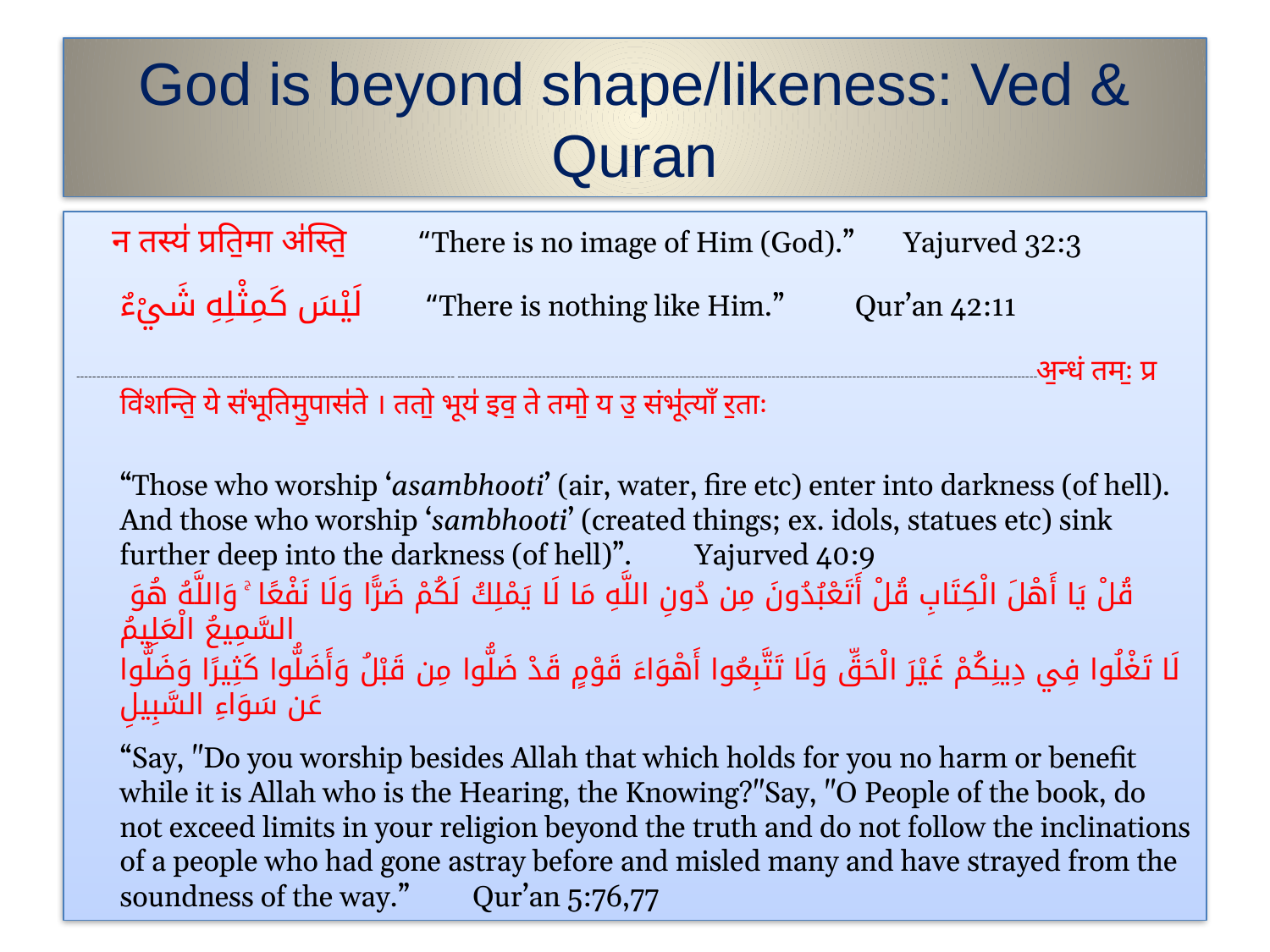

# God is beyond shape/likeness: Ved & Quran
    न तस्य॑ प्रति॒मा अ॑स्ति॒ 	“There is no image of Him (God).”       Yajurved 32:3

	لَيْسَ كَمِثْلِهِ شَيْءٌ 		 “There is nothing like Him.”	      Qur’an 42:11

---------------------------------------------------------------------------------------------- ------------------------------------------------------------------------------------------------------------------------------------------------अ॒न्धं तमः॒ प्र वि॑शन्ति॒ ये सं॑भूतिमु॒पास॑ते । ततो॒ भूय॑ इव॒ ते तमो॒ य उ॒ संभू॑त्याँ र॒ताः

	“Those who worship ‘asambhooti’ (air, water, fire etc) enter into darkness (of hell). And those who worship ‘sambhooti’ (created things; ex. idols, statues etc) sink further deep into the darkness (of hell)”.         Yajurved 40:9
		 قُلْ يَا أَهْلَ الْكِتَابِ قُلْ أَتَعْبُدُونَ مِن دُونِ اللَّهِ مَا لَا يَمْلِكُ لَكُمْ ضَرًّا وَلَا نَفْعًا ۚ وَاللَّهُ هُوَ السَّمِيعُ الْعَلِيمُ
	لَا تَغْلُوا فِي دِينِكُمْ غَيْرَ الْحَقِّ وَلَا تَتَّبِعُوا أَهْوَاءَ قَوْمٍ قَدْ ضَلُّوا مِن قَبْلُ وَأَضَلُّوا كَثِيرًا وَضَلُّوا عَن سَوَاءِ السَّبِيلِ

	“Say, "Do you worship besides Allah that which holds for you no harm or benefit while it is Allah who is the Hearing, the Knowing?"Say, "O People of the book, do not exceed limits in your religion beyond the truth and do not follow the inclinations of a people who had gone astray before and misled many and have strayed from the soundness of the way.”         Qur’an 5:76,77

20